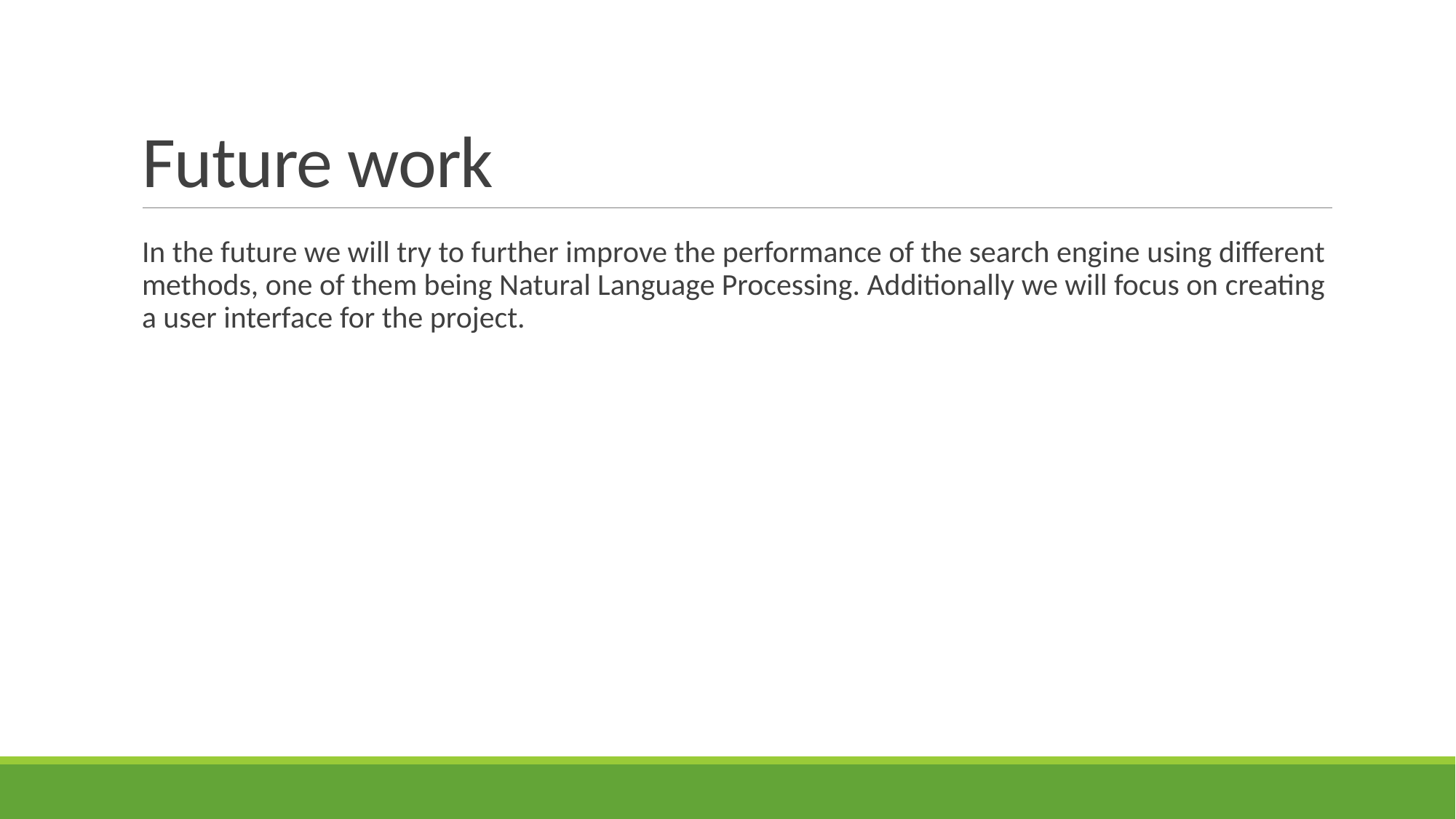

# Future work
In the future we will try to further improve the performance of the search engine using different methods, one of them being Natural Language Processing. Additionally we will focus on creating a user interface for the project.